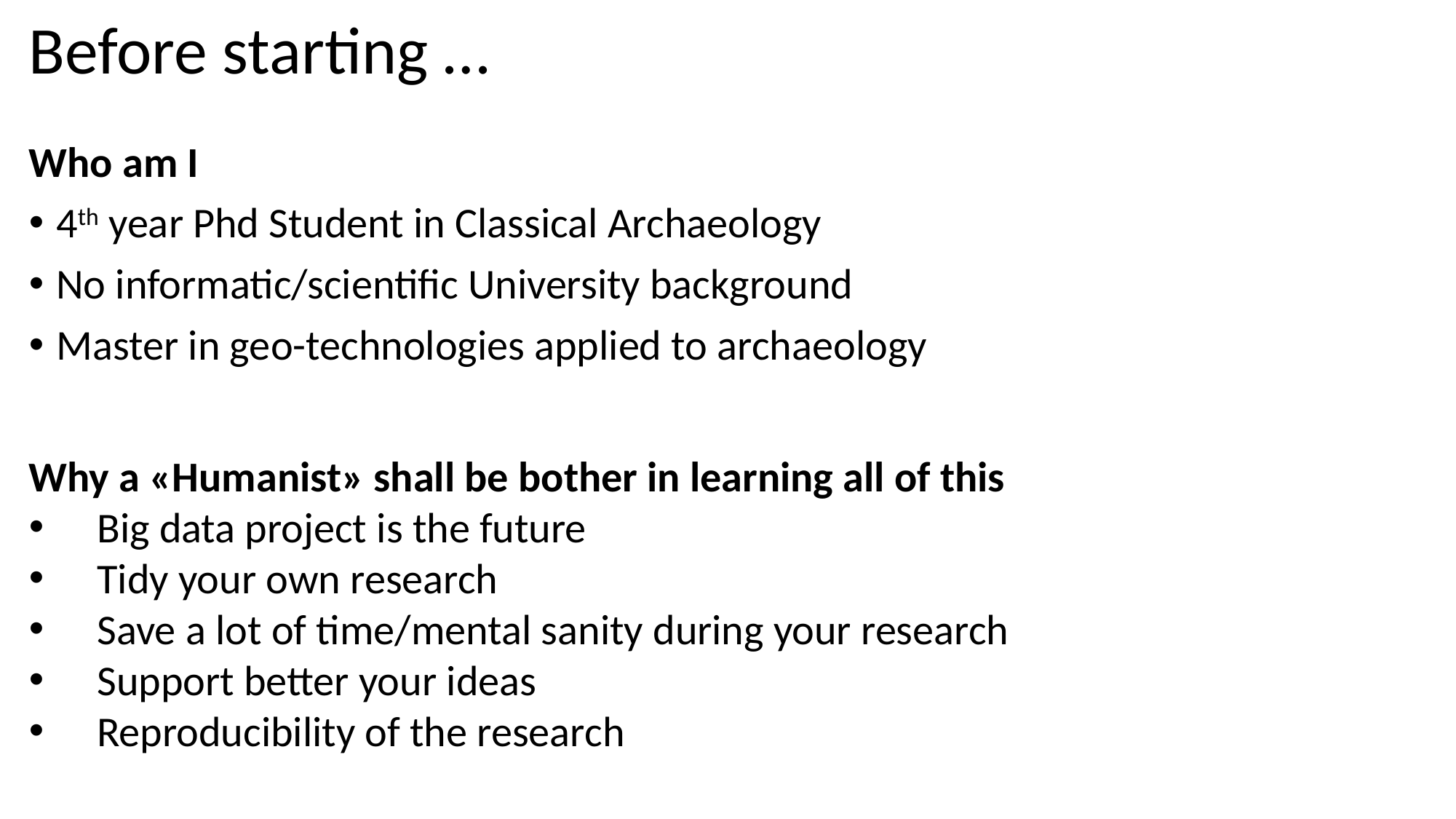

Before starting …
Who am I
4th year Phd Student in Classical Archaeology
No informatic/scientific University background
Master in geo-technologies applied to archaeology

Why a «Humanist» shall be bother in learning all of this
Big data project is the future
Tidy your own research
Save a lot of time/mental sanity during your research
Support better your ideas
Reproducibility of the research